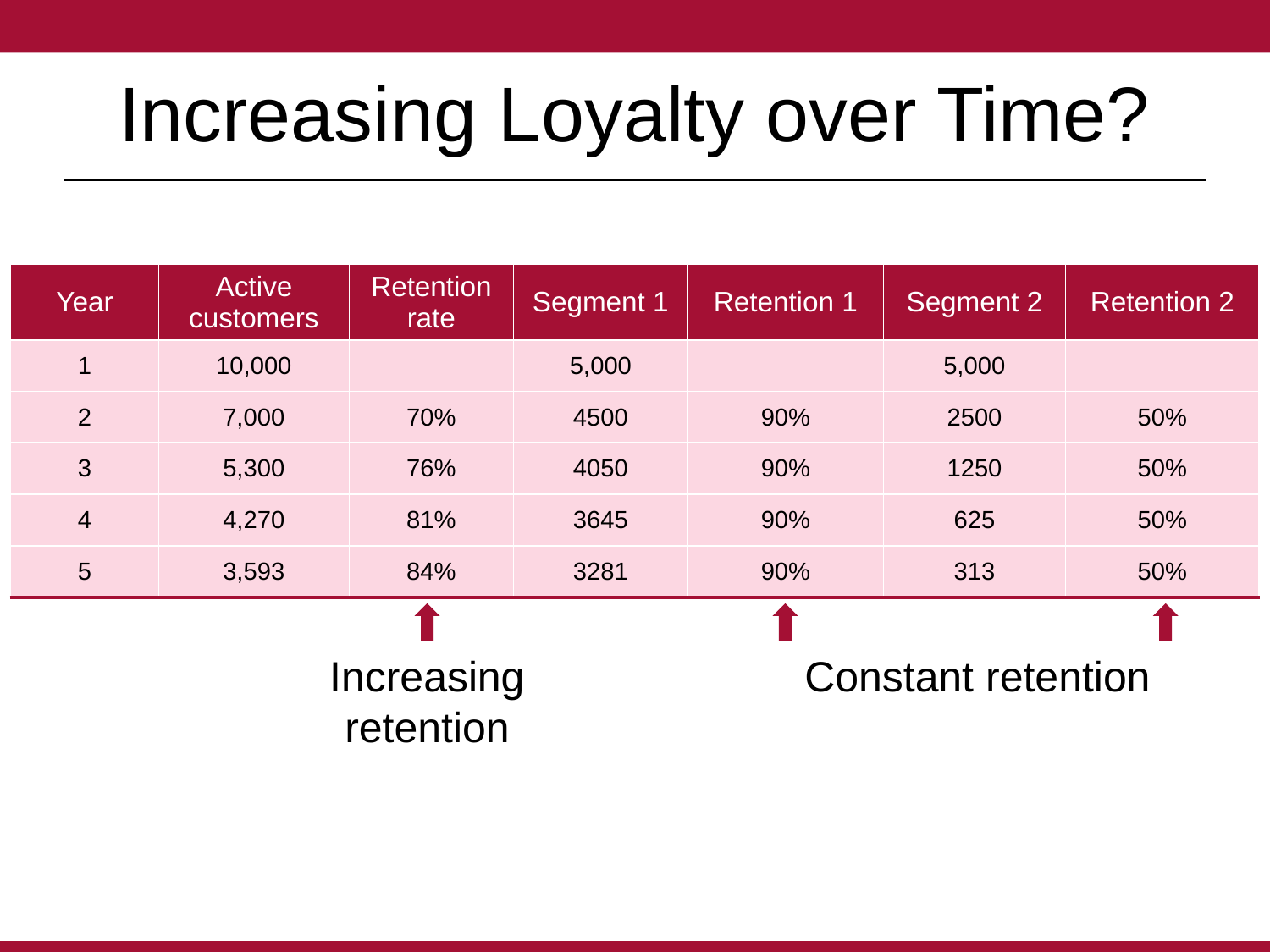

# Increasing Loyalty over Time?
| Year | Active customers | Retention rate | Segment 1 | Retention 1 | Segment 2 | Retention 2 |
| --- | --- | --- | --- | --- | --- | --- |
| 1 | 10,000 |  | 5,000 |  | 5,000 |  |
| 2 | 7,000 | 70% | 4500 | 90% | 2500 | 50% |
| 3 | 5,300 | 76% | 4050 | 90% | 1250 | 50% |
| 4 | 4,270 | 81% | 3645 | 90% | 625 | 50% |
| 5 | 3,593 | 84% | 3281 | 90% | 313 | 50% |

Increasing
retention

Constant retention